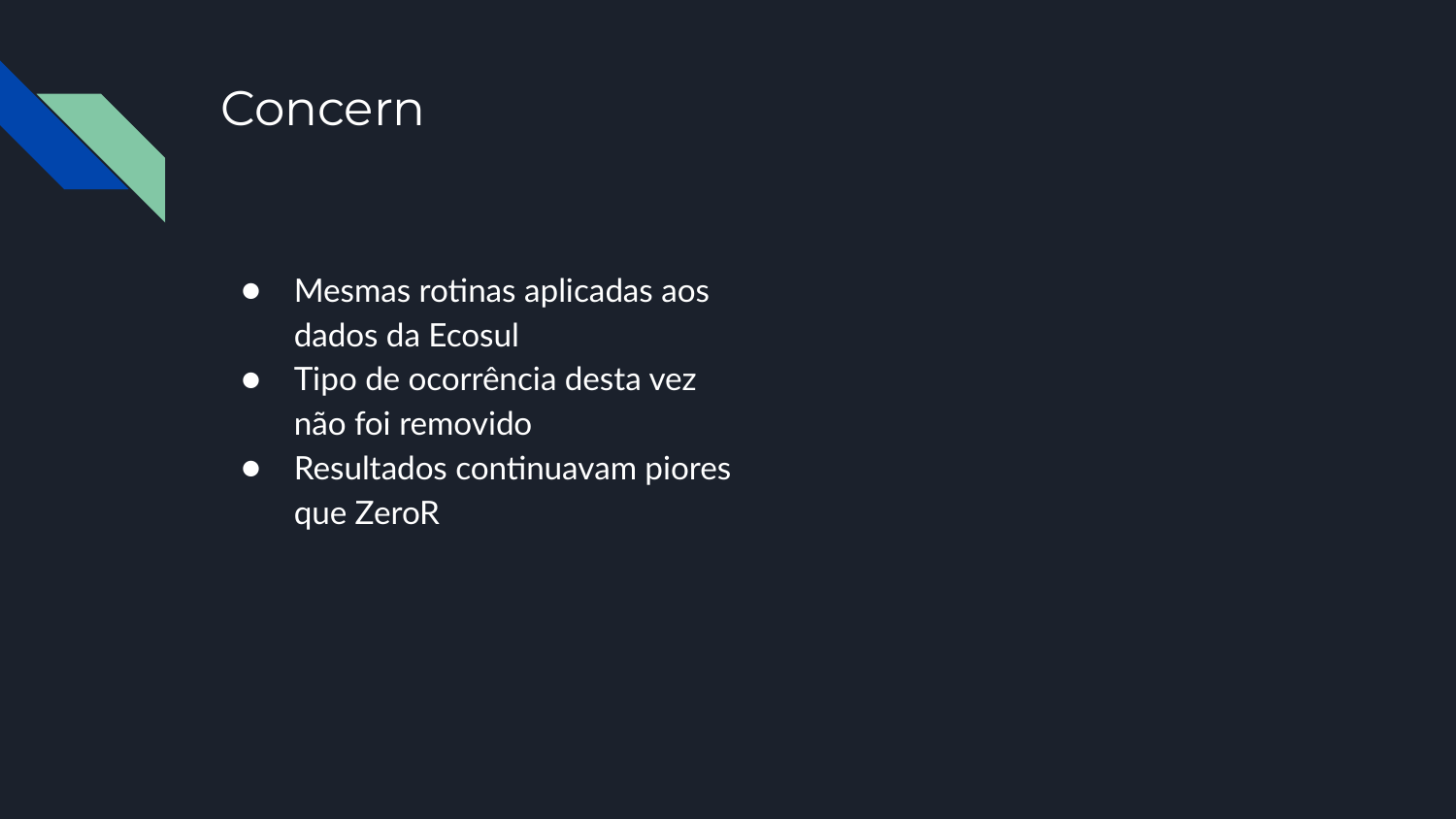

# Concern
Mesmas rotinas aplicadas aos dados da Ecosul
Tipo de ocorrência desta vez não foi removido
Resultados continuavam piores que ZeroR